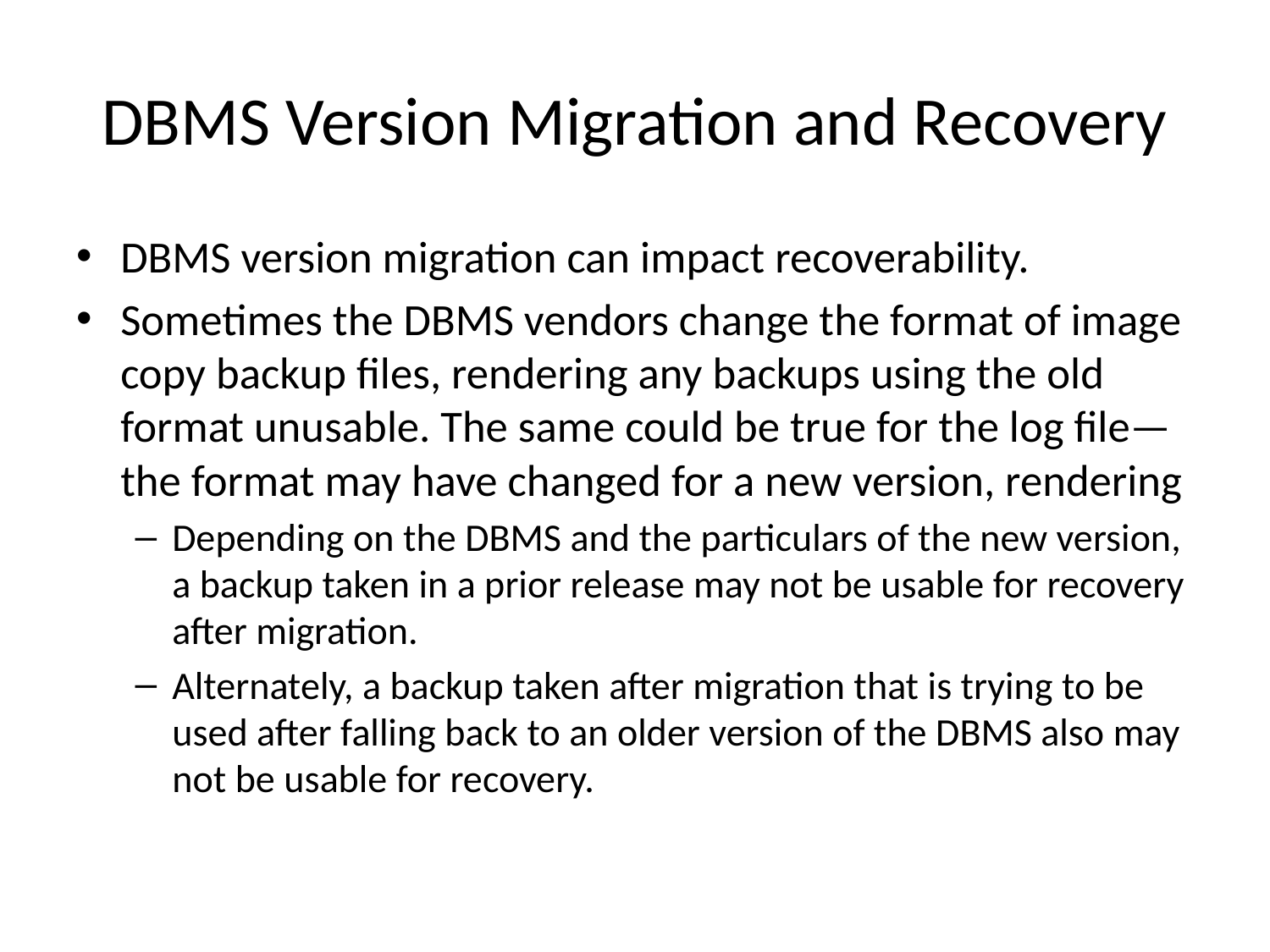

# DBMS Version Migration and Recovery
DBMS version migration can impact recoverability.
Sometimes the DBMS vendors change the format of image copy backup files, rendering any backups using the old format unusable. The same could be true for the log file—the format may have changed for a new version, rendering
Depending on the DBMS and the particulars of the new version, a backup taken in a prior release may not be usable for recovery after migration.
Alternately, a backup taken after migration that is trying to be used after falling back to an older version of the DBMS also may not be usable for recovery.